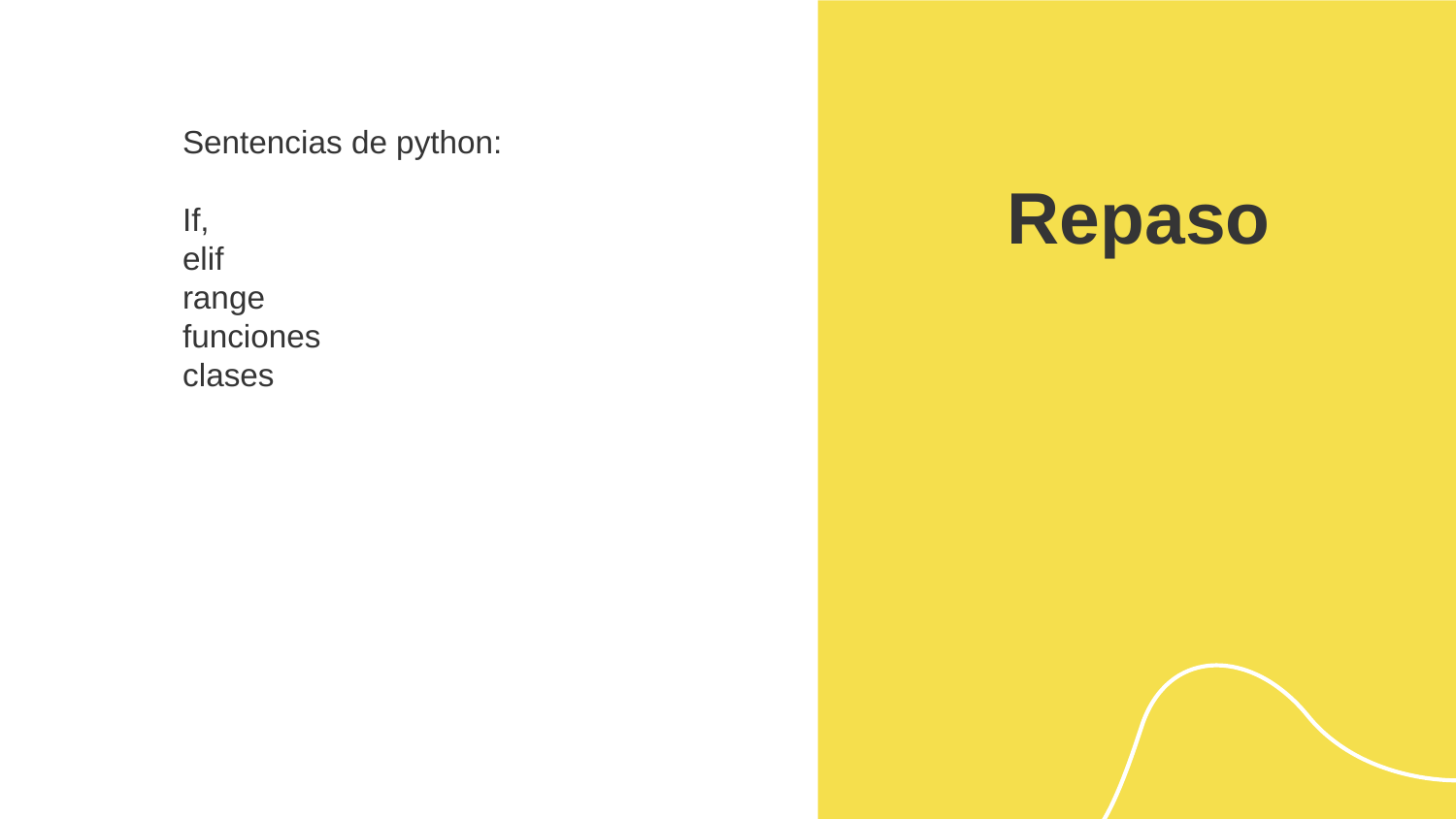

Sentencias de python:

If,
elif
range
funciones
clases

# Repaso